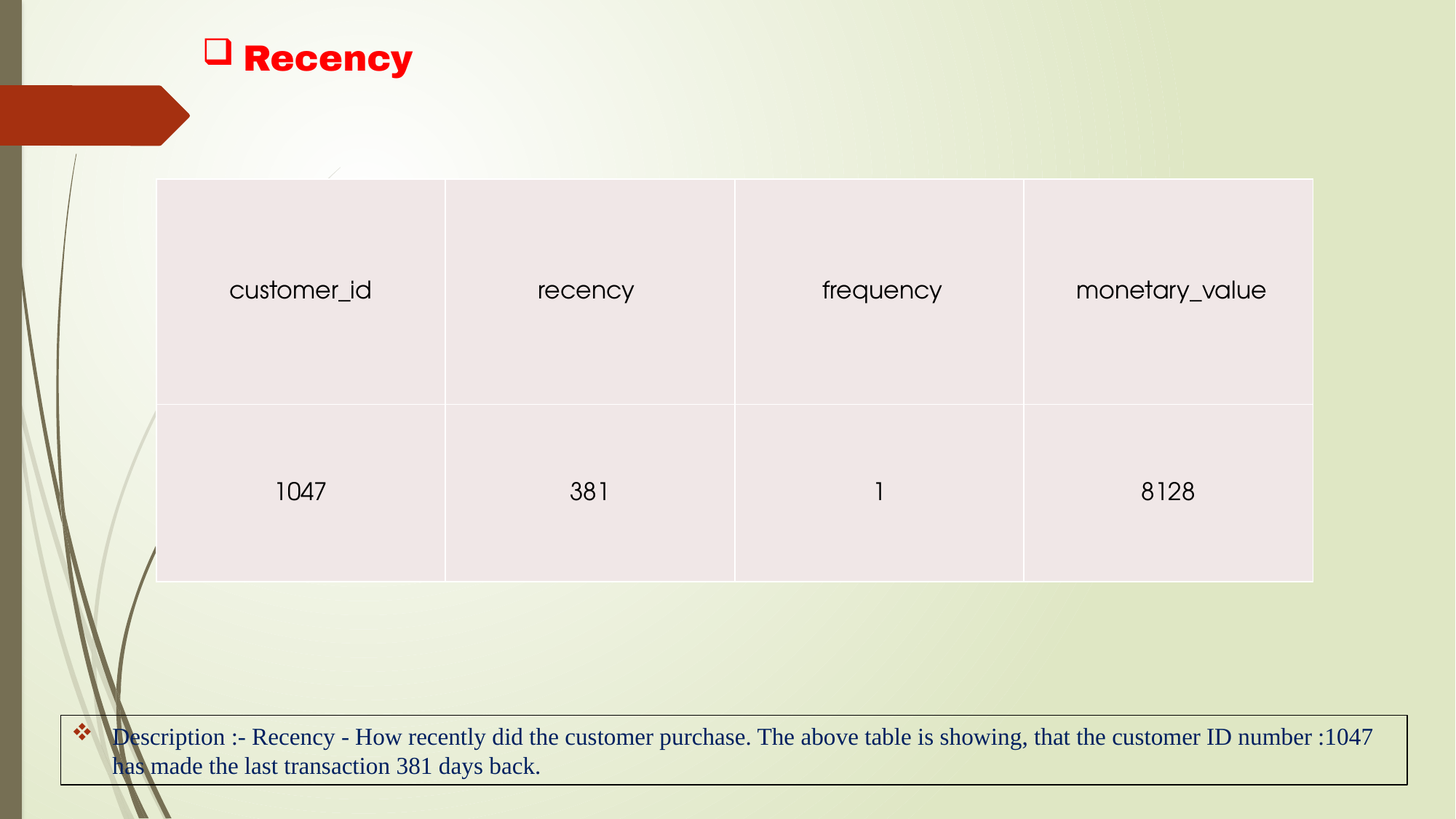

# Recency
| customer\_id | recency | frequency | monetary\_value |
| --- | --- | --- | --- |
| 1047 | 381 | 1 | 8128 |
Description :- Recency - How recently did the customer purchase. The above table is showing, that the customer ID number :1047 has made the last transaction 381 days back.